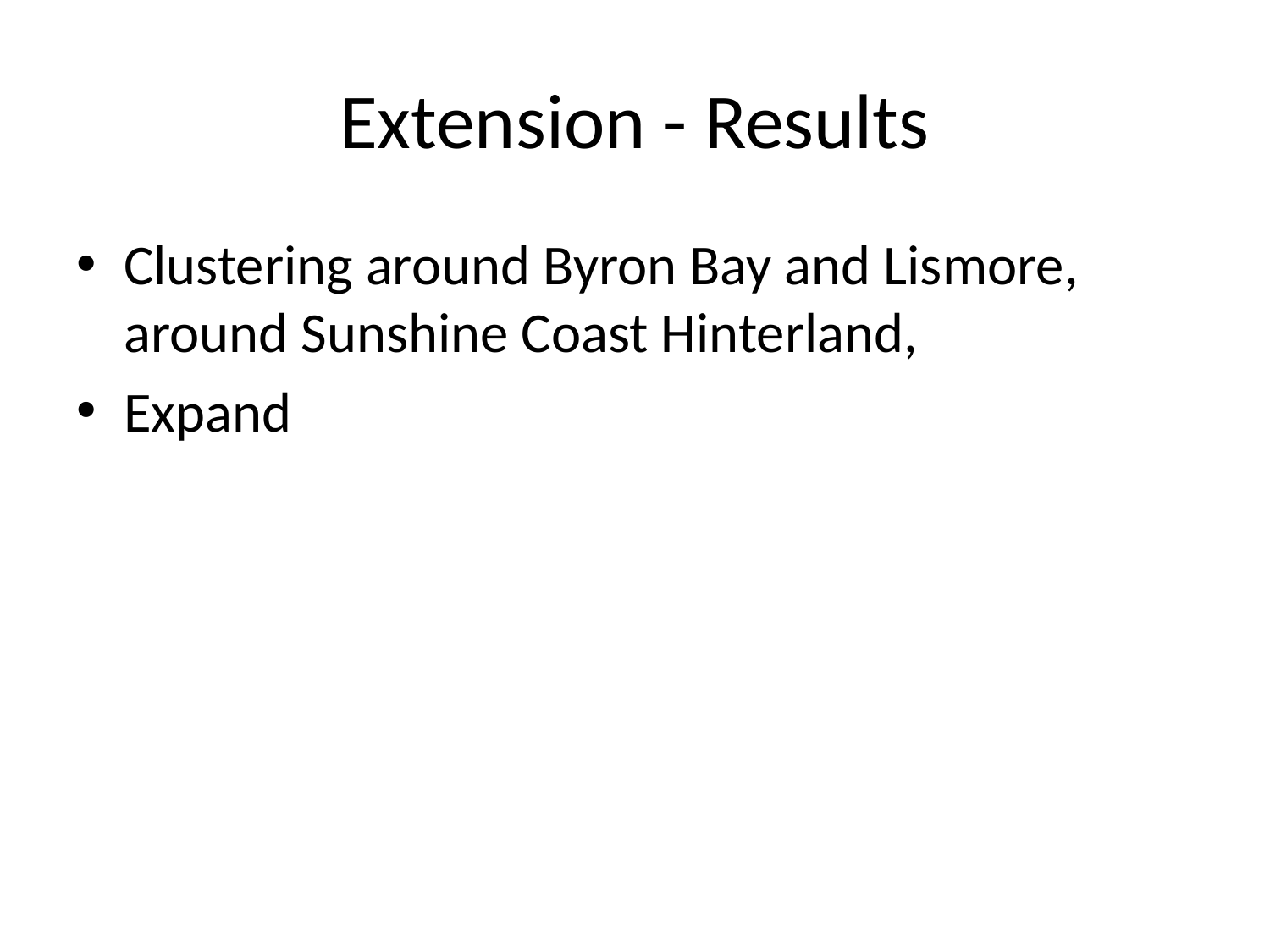

# Extension - Results
Clustering around Byron Bay and Lismore, around Sunshine Coast Hinterland,
Expand